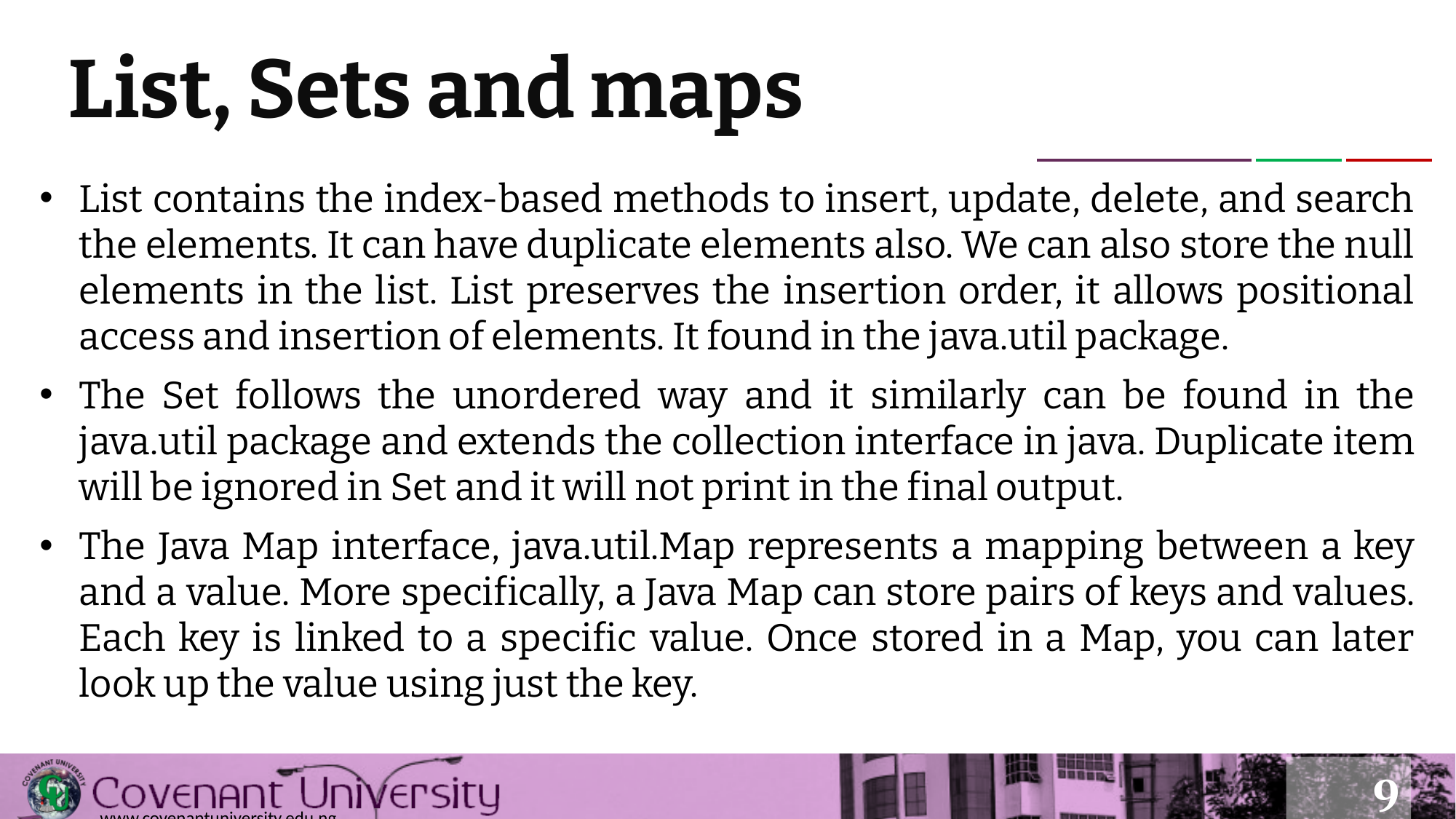

# List, Sets and maps
List contains the index-based methods to insert, update, delete, and search the elements. It can have duplicate elements also. We can also store the null elements in the list. List preserves the insertion order, it allows positional access and insertion of elements. It found in the java.util package.
The Set follows the unordered way and it similarly can be found in the java.util package and extends the collection interface in java. Duplicate item will be ignored in Set and it will not print in the final output.
The Java Map interface, java.util.Map represents a mapping between a key and a value. More specifically, a Java Map can store pairs of keys and values. Each key is linked to a specific value. Once stored in a Map, you can later look up the value using just the key.